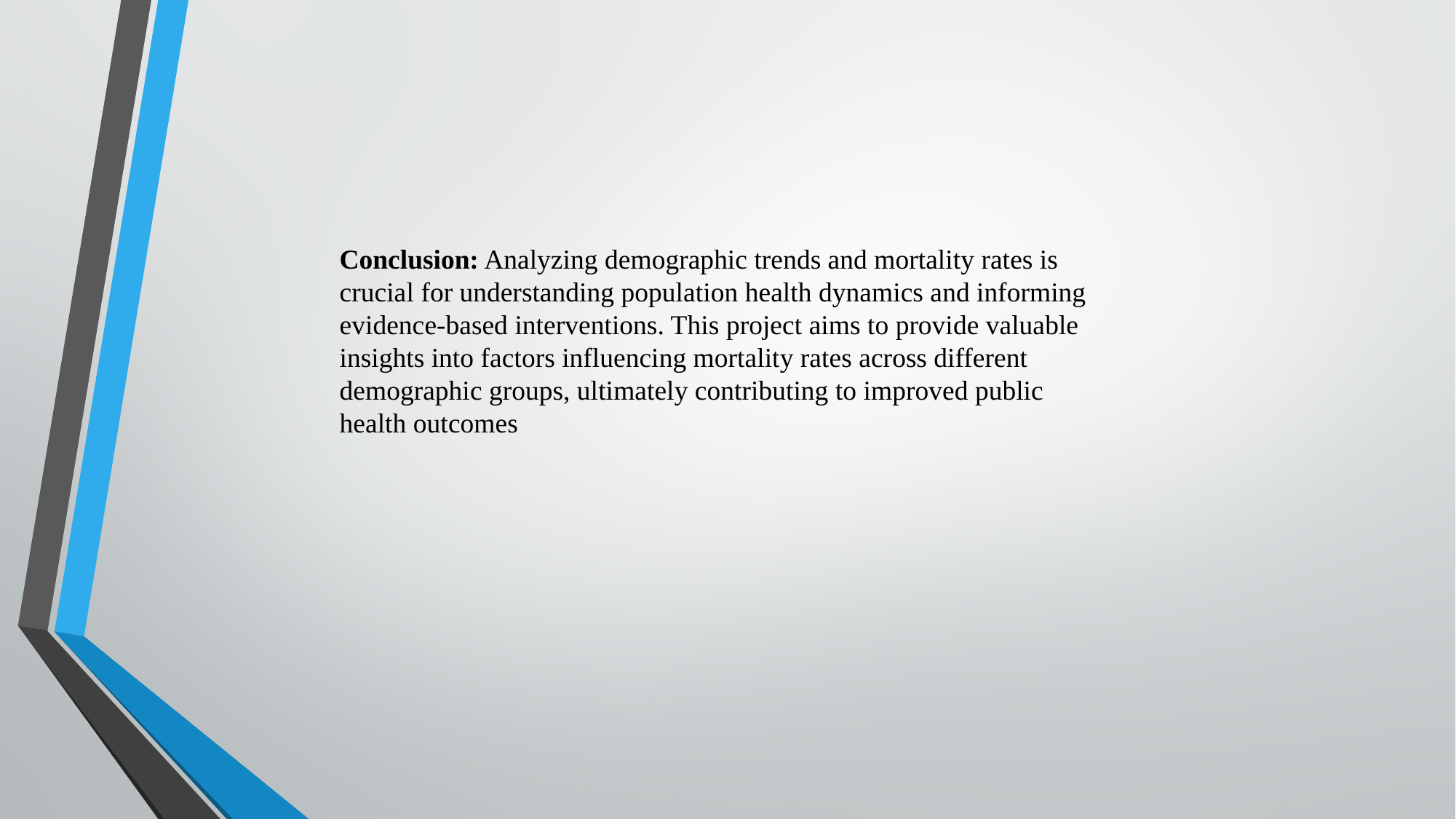

Conclusion: Analyzing demographic trends and mortality rates is crucial for understanding population health dynamics and informing evidence-based interventions. This project aims to provide valuable insights into factors influencing mortality rates across different demographic groups, ultimately contributing to improved public health outcomes